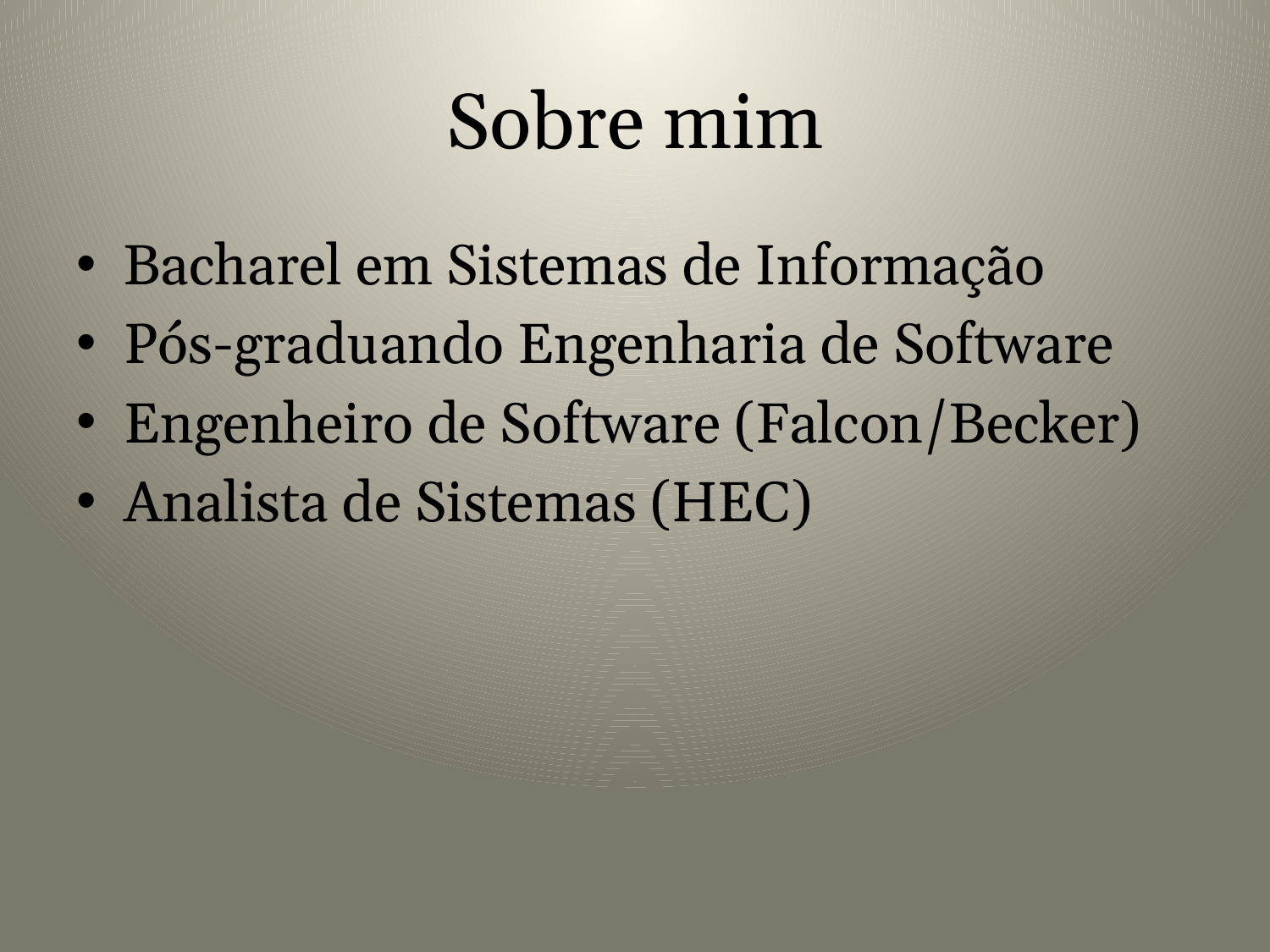

# Sobre mim
Bacharel em Sistemas de Informação
Pós-graduando Engenharia de Software
Engenheiro de Software (Falcon/Becker)
Analista de Sistemas (HEC)